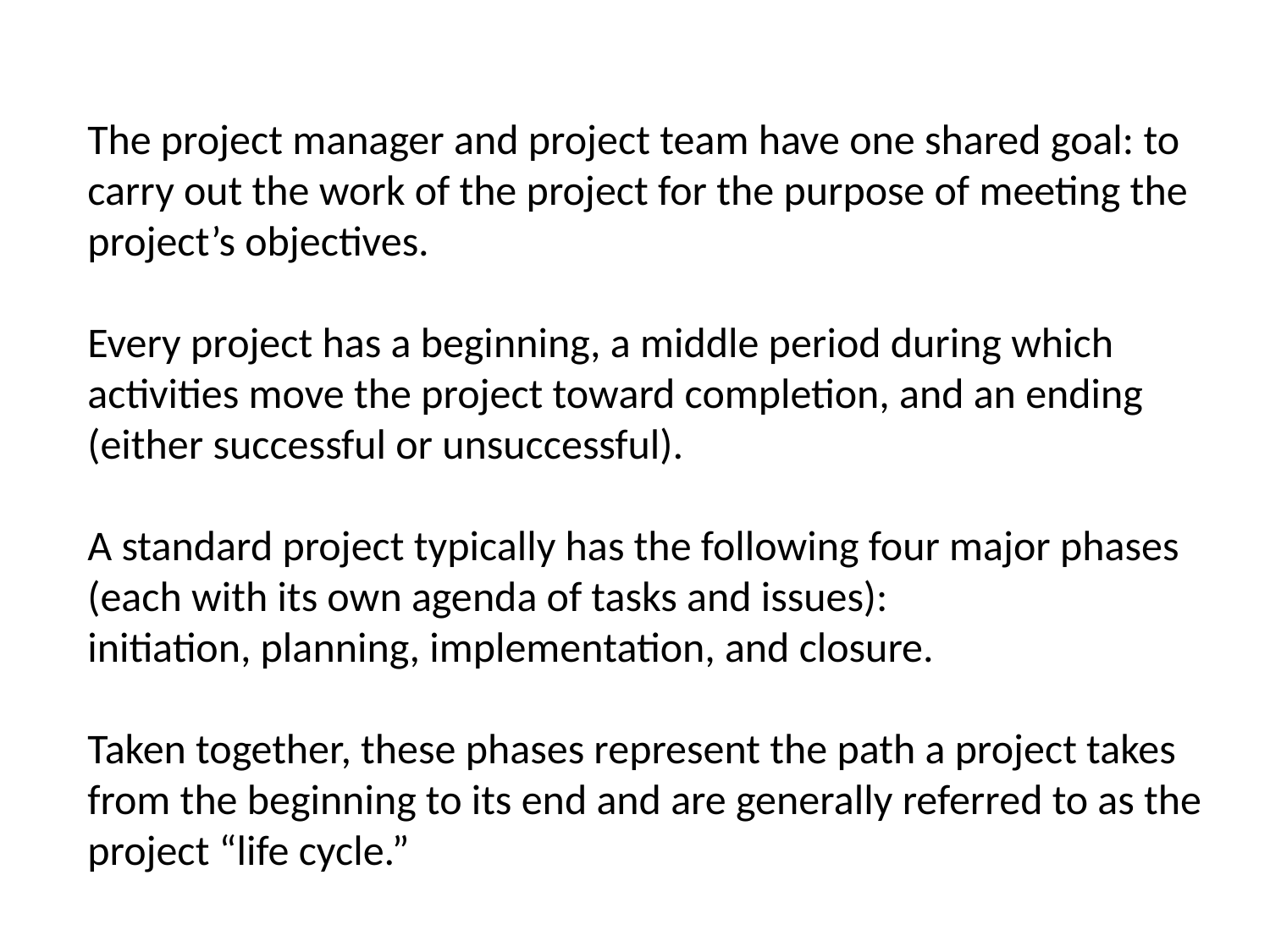

The project manager and project team have one shared goal: to carry out the work of the project for the purpose of meeting the project’s objectives.

Every project has a beginning, a middle period during which activities move the project toward completion, and an ending (either successful or unsuccessful).

A standard project typically has the following four major phases (each with its own agenda of tasks and issues):
initiation, planning, implementation, and closure.

Taken together, these phases represent the path a project takes from the beginning to its end and are generally referred to as the project “life cycle.”